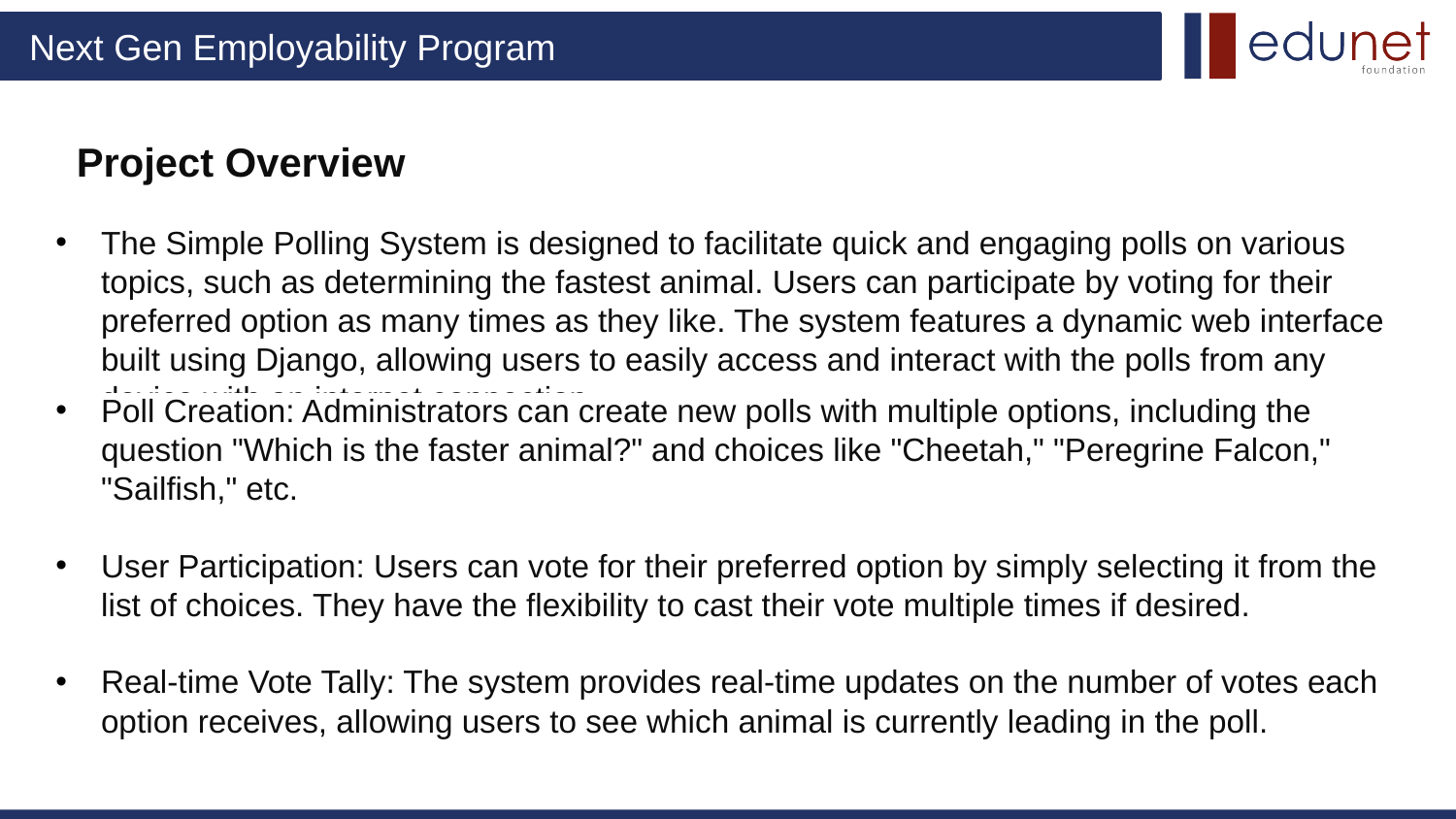

Project Overview
The Simple Polling System is designed to facilitate quick and engaging polls on various topics, such as determining the fastest animal. Users can participate by voting for their preferred option as many times as they like. The system features a dynamic web interface built using Django, allowing users to easily access and interact with the polls from any device with an internet connection.
Poll Creation: Administrators can create new polls with multiple options, including the question "Which is the faster animal?" and choices like "Cheetah," "Peregrine Falcon," "Sailfish," etc.

User Participation: Users can vote for their preferred option by simply selecting it from the list of choices. They have the flexibility to cast their vote multiple times if desired.

Real-time Vote Tally: The system provides real-time updates on the number of votes each option receives, allowing users to see which animal is currently leading in the poll.